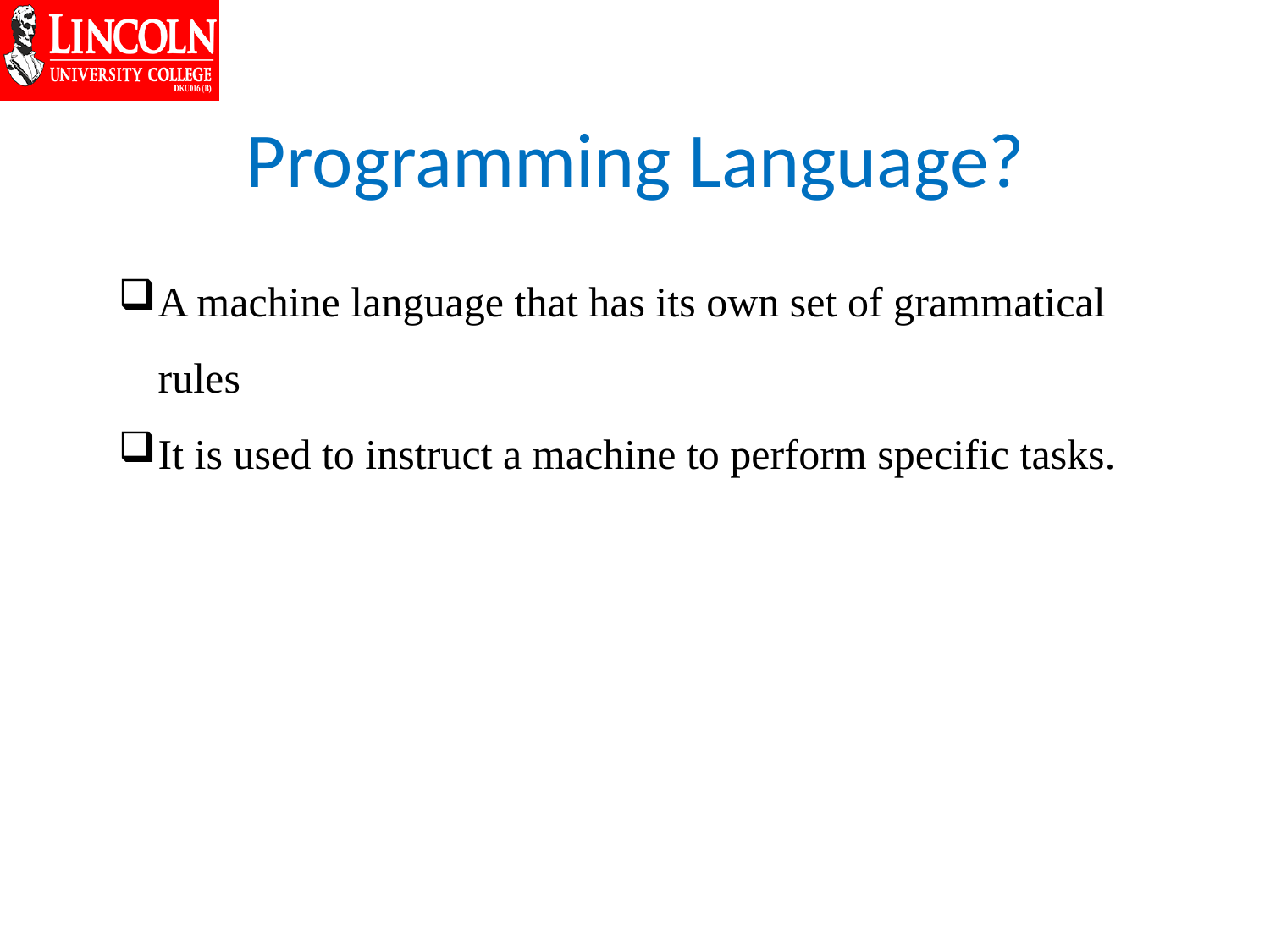

# Programming Language?
A machine language that has its own set of grammatical rules
It is used to instruct a machine to perform specific tasks.